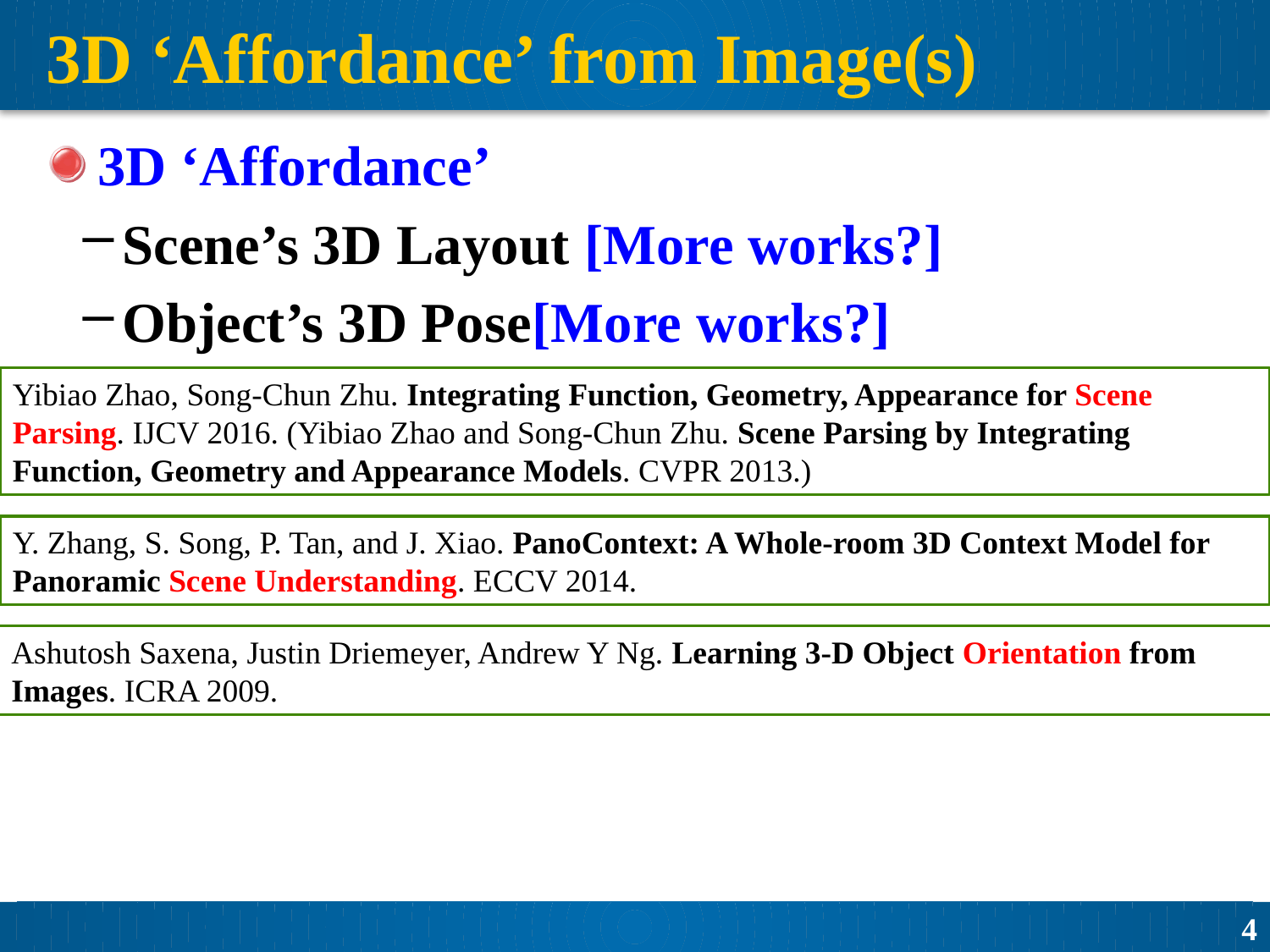

# 3D ‘Affordance’ from Image(s)
3D ‘Affordance’
Scene’s 3D Layout [More works?]
Object’s 3D Pose[More works?]
Yibiao Zhao, Song-Chun Zhu. Integrating Function, Geometry, Appearance for Scene Parsing. IJCV 2016. (Yibiao Zhao and Song-Chun Zhu. Scene Parsing by Integrating Function, Geometry and Appearance Models. CVPR 2013.)
Y. Zhang, S. Song, P. Tan, and J. Xiao. PanoContext: A Whole-room 3D Context Model for Panoramic Scene Understanding. ECCV 2014.
Ashutosh Saxena, Justin Driemeyer, Andrew Y Ng. Learning 3-D Object Orientation from Images. ICRA 2009.
4